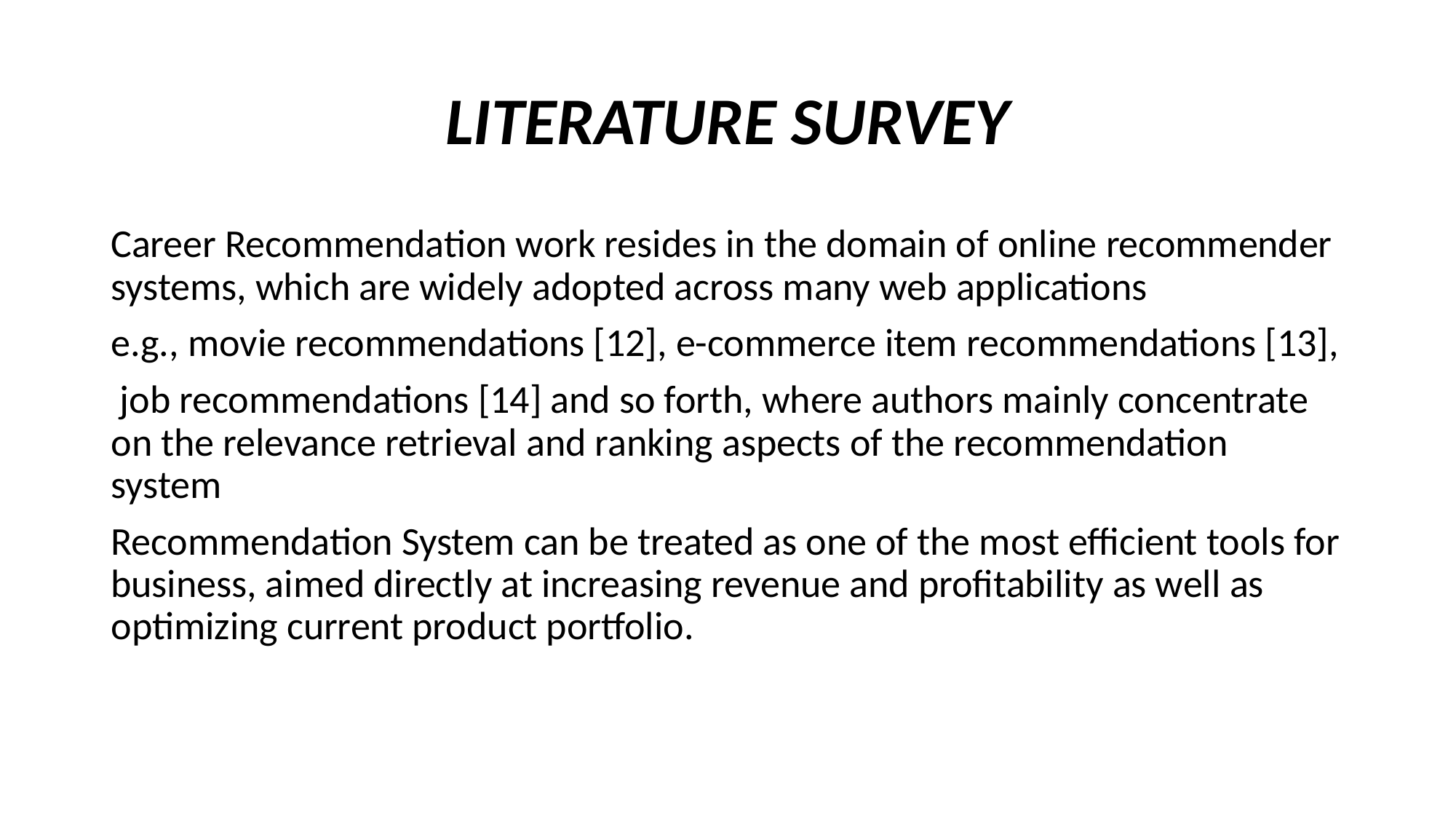

# LITERATURE SURVEY
Career Recommendation work resides in the domain of online recommender systems, which are widely adopted across many web applications
e.g., movie recommendations [12], e-commerce item recommendations [13],
 job recommendations [14] and so forth, where authors mainly concentrate on the relevance retrieval and ranking aspects of the recommendation system
Recommendation System can be treated as one of the most efficient tools for business, aimed directly at increasing revenue and profitability as well as optimizing current product portfolio.